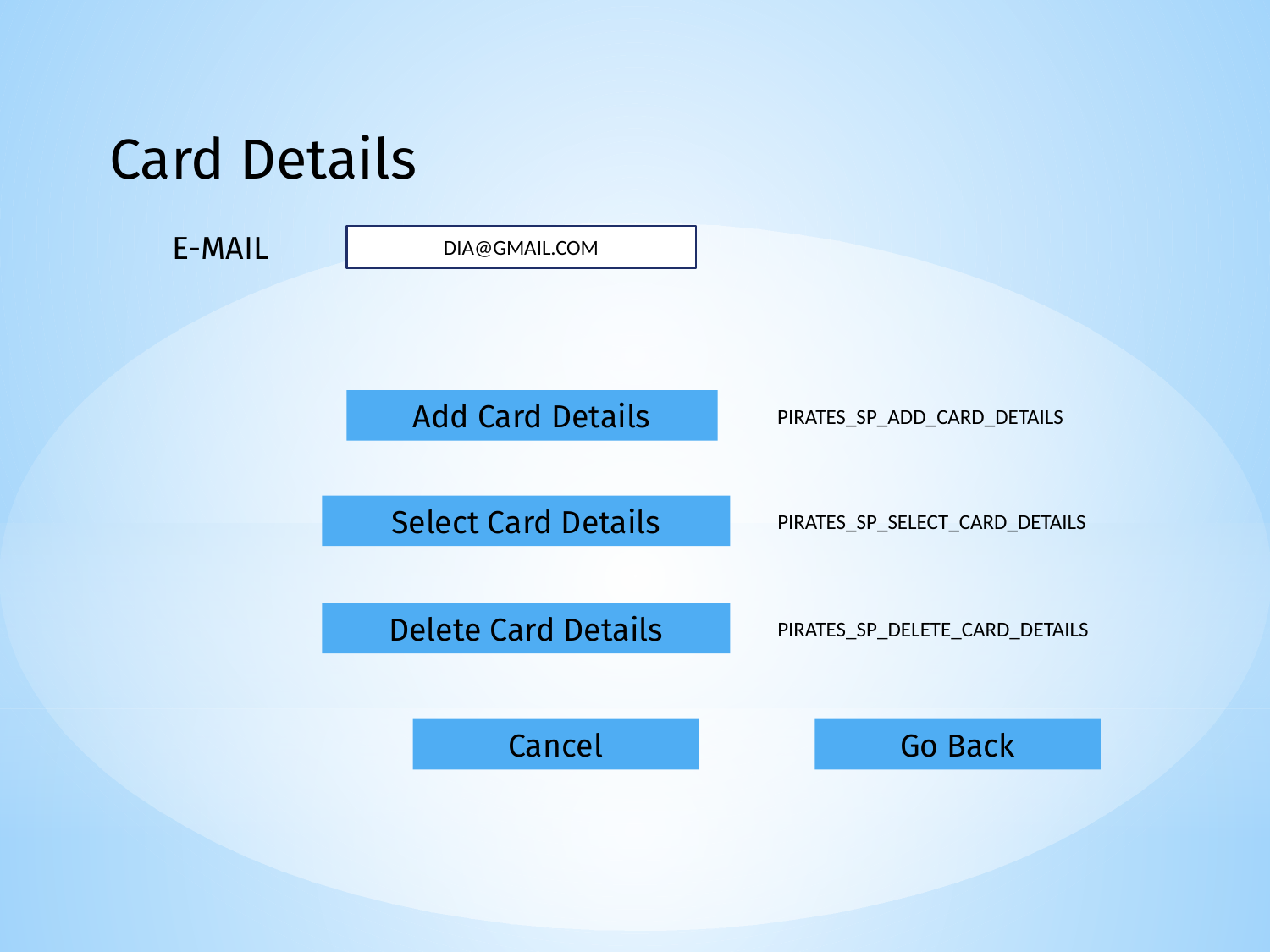

Card Details
E-MAIL
DIA@GMAIL.COM
Add Card Details
PIRATES_SP_ADD_CARD_DETAILS
Select Card Details
PIRATES_SP_SELECT_CARD_DETAILS
Delete Card Details
PIRATES_SP_DELETE_CARD_DETAILS
Cancel
Go Back